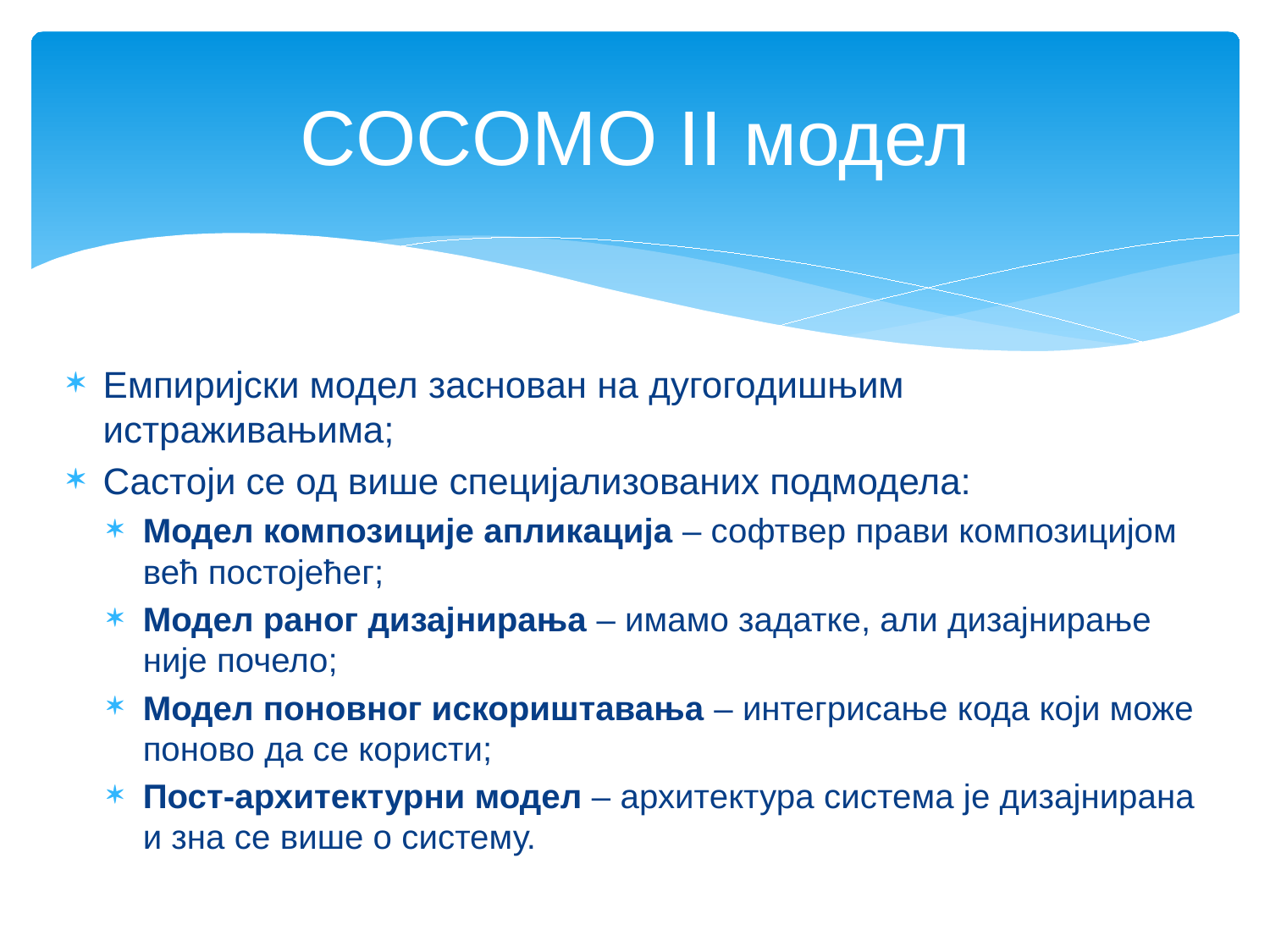

# COCOMO II модел
Емпиријски модел заснован на дугогодишњим истраживањима;
Састоји се од више специјализованих подмодела:
Модел композиције апликација – софтвер прави композицијом већ постојећег;
Модел раног дизајнирања – имамо задатке, али дизајнирање није почело;
Модел поновног искориштавања – интегрисање кода који може поново да се користи;
Пост-архитектурни модел – архитектура система је дизајнирана и зна се више о систему.